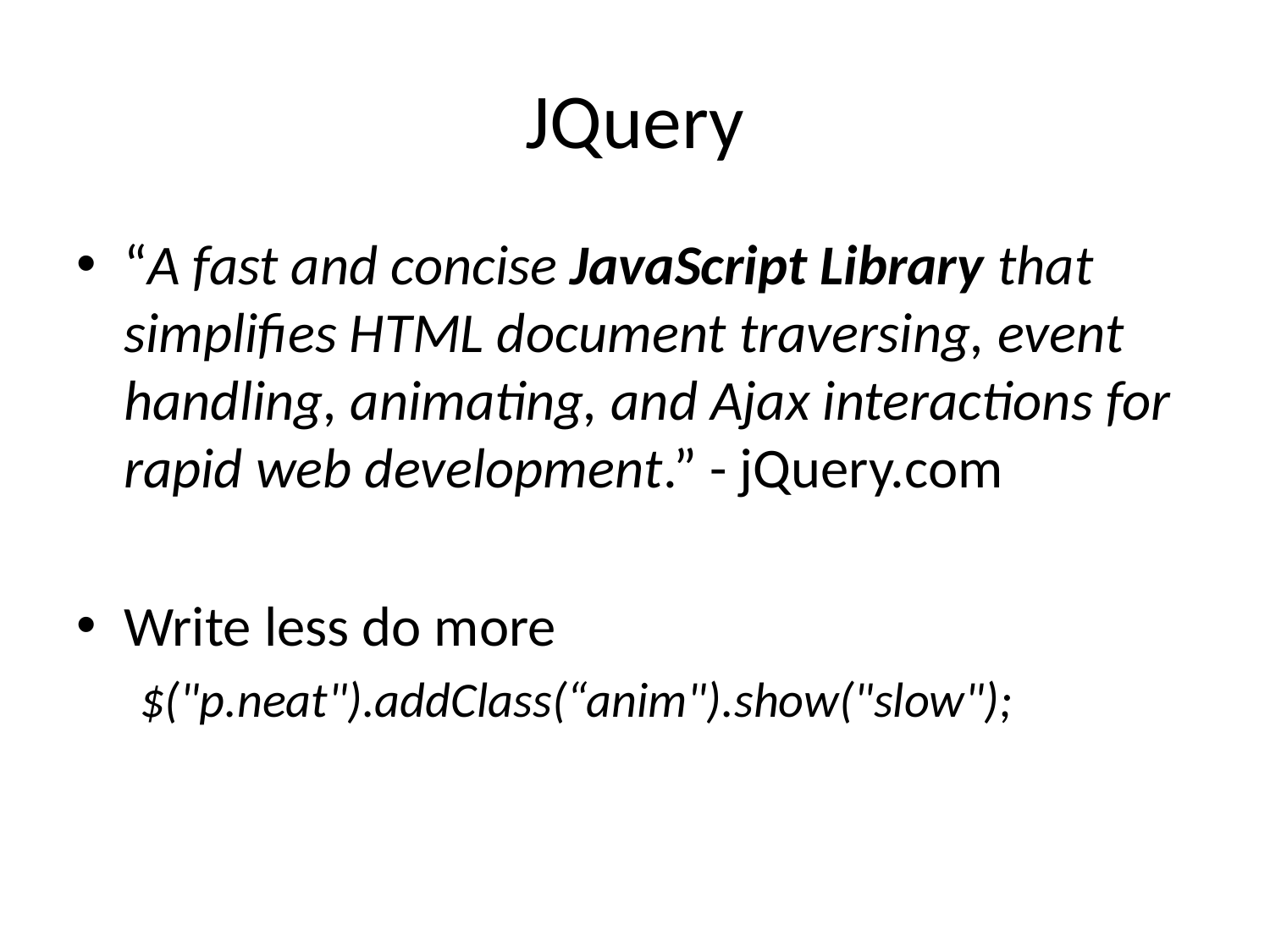

# JQuery
“A fast and concise JavaScript Library that simplifies HTML document traversing, event handling, animating, and Ajax interactions for rapid web development.” - jQuery.com

Write less do more
$("p.neat").addClass(“anim").show("slow");